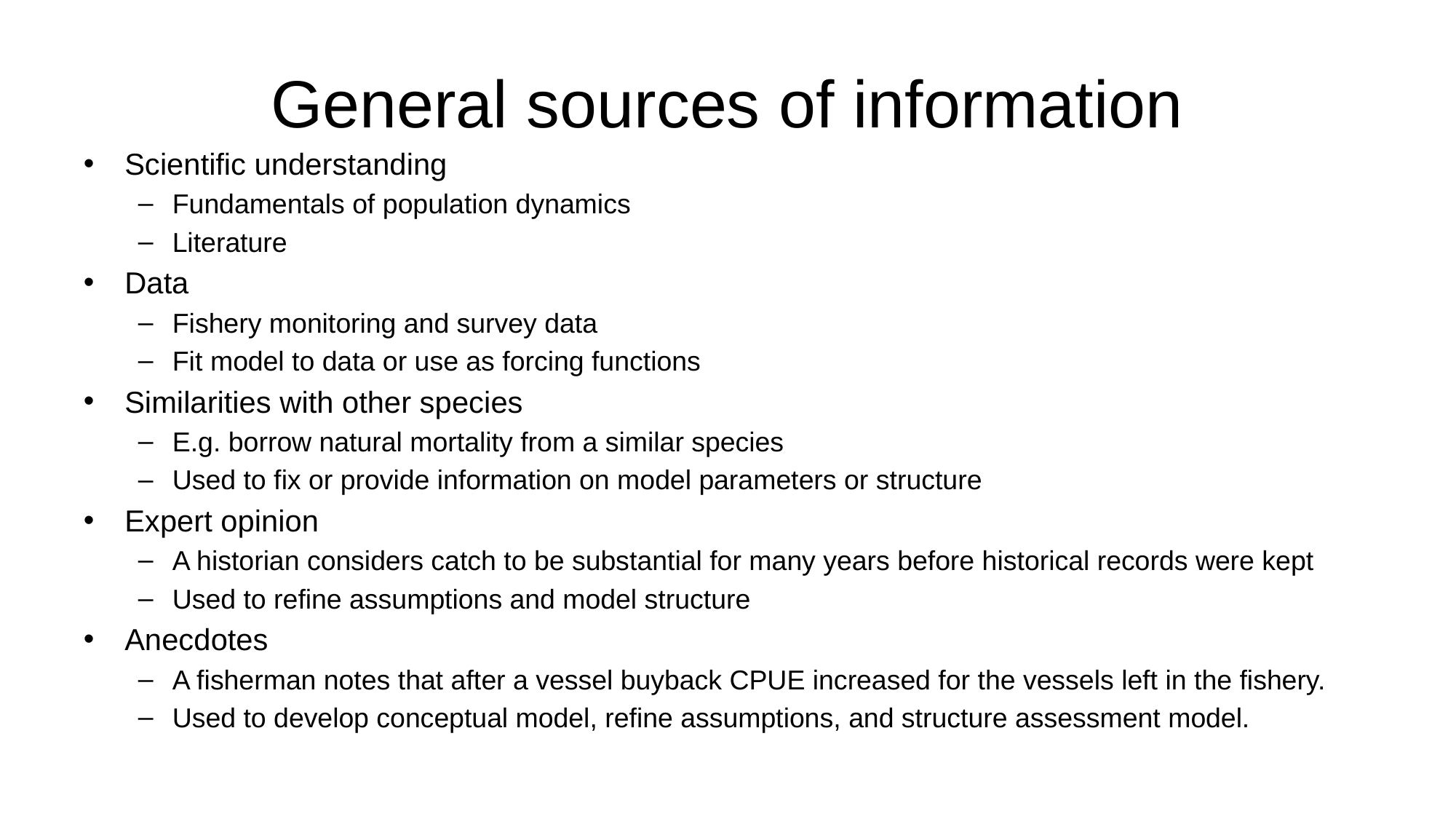

# General sources of information
Scientific understanding
Fundamentals of population dynamics
Literature
Data
Fishery monitoring and survey data
Fit model to data or use as forcing functions
Similarities with other species
E.g. borrow natural mortality from a similar species
Used to fix or provide information on model parameters or structure
Expert opinion
A historian considers catch to be substantial for many years before historical records were kept
Used to refine assumptions and model structure
Anecdotes
A fisherman notes that after a vessel buyback CPUE increased for the vessels left in the fishery.
Used to develop conceptual model, refine assumptions, and structure assessment model.